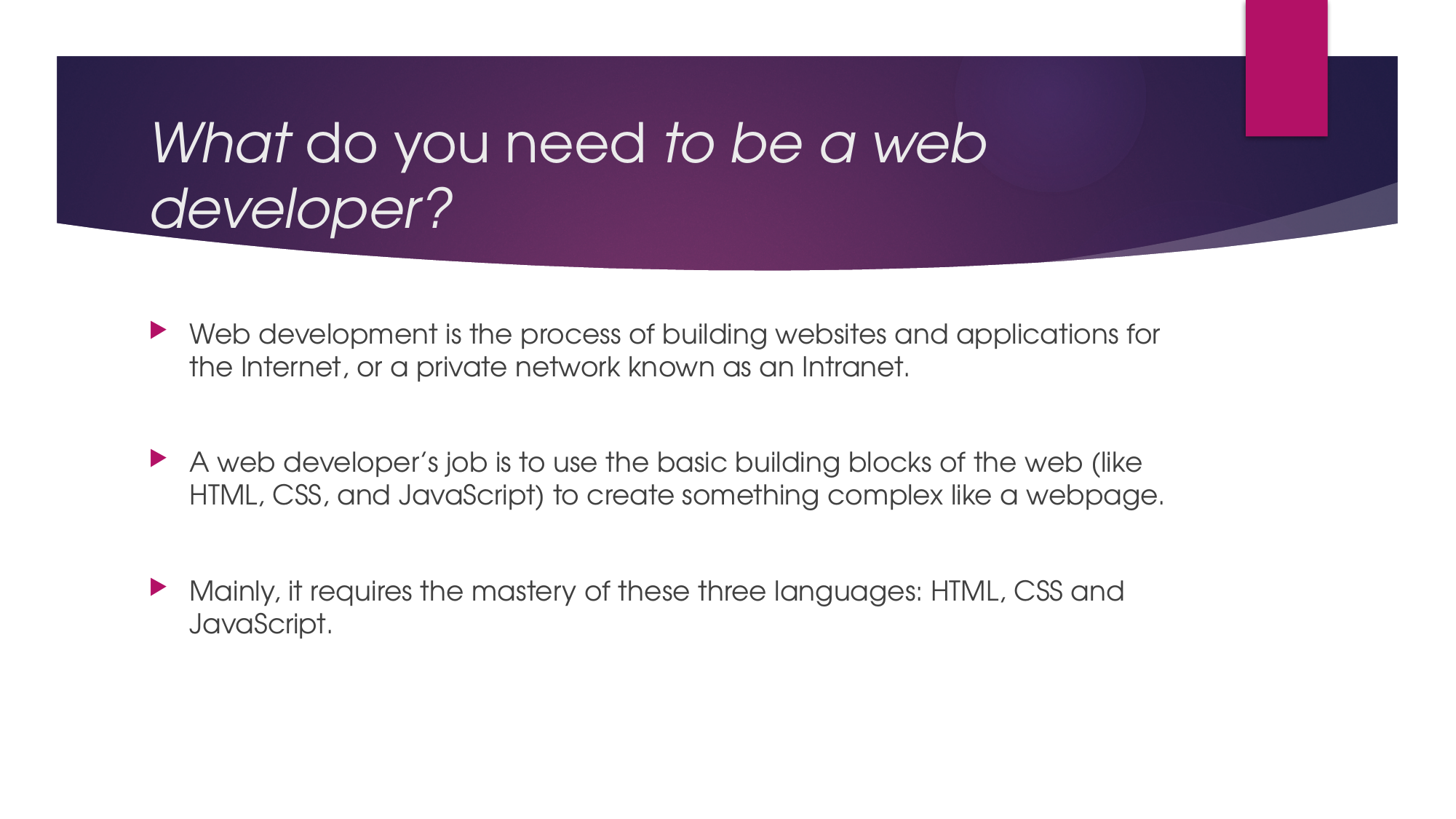

# What do you need to be a web developer?
Web development is the process of building websites and applications for the Internet, or a private network known as an Intranet.

A web developer’s job is to use the basic building blocks of the web (like HTML, CSS, and JavaScript) to create something complex like a webpage.

Mainly, it requires the mastery of these three languages: HTML, CSS and JavaScript.